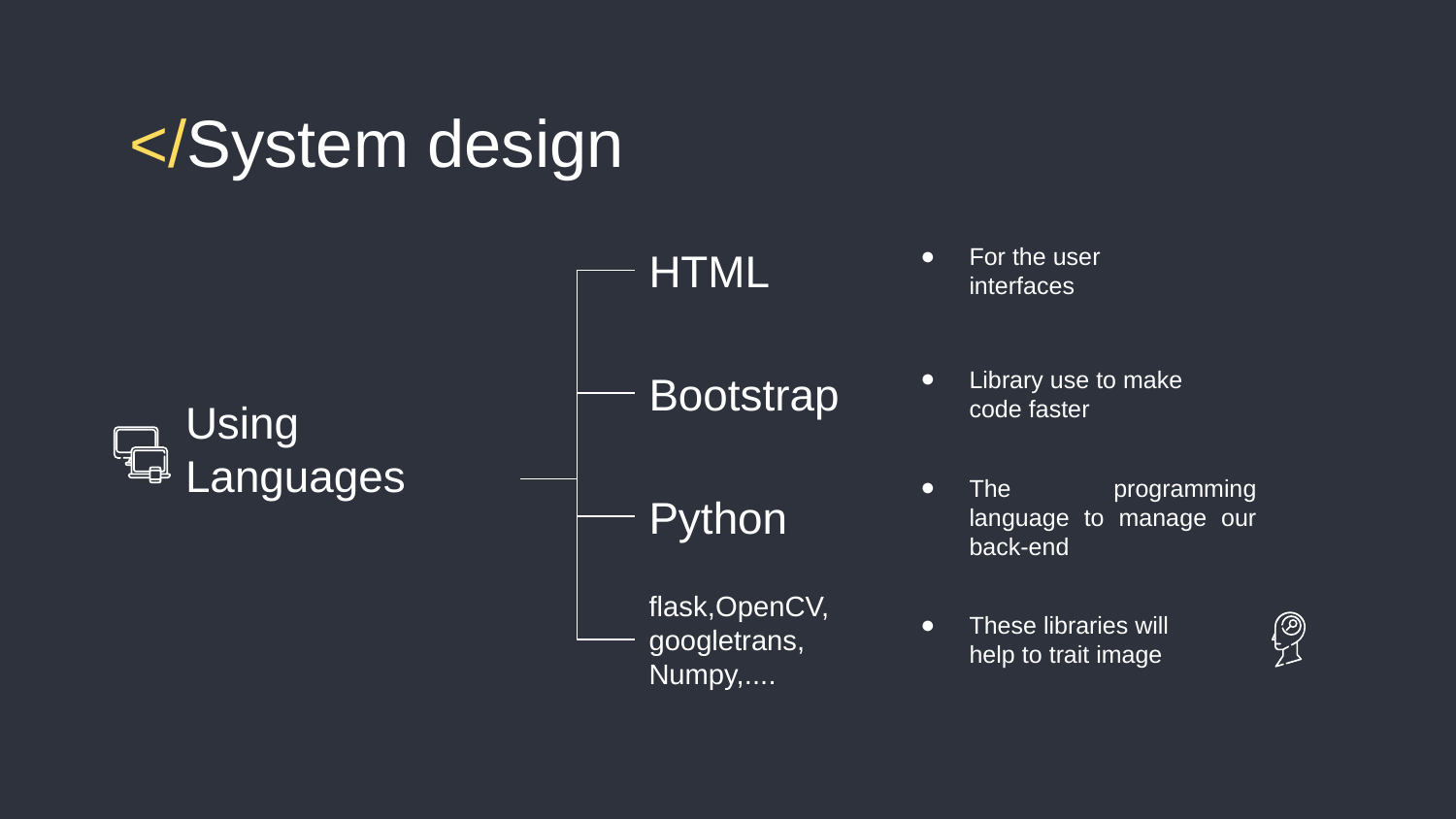

# </System design
HTML
For the user interfaces
Bootstrap
Library use to make code faster

Using Languages
The programming language to manage our back-end
Python
flask,OpenCV, googletrans, Numpy,....
These libraries will help to trait image